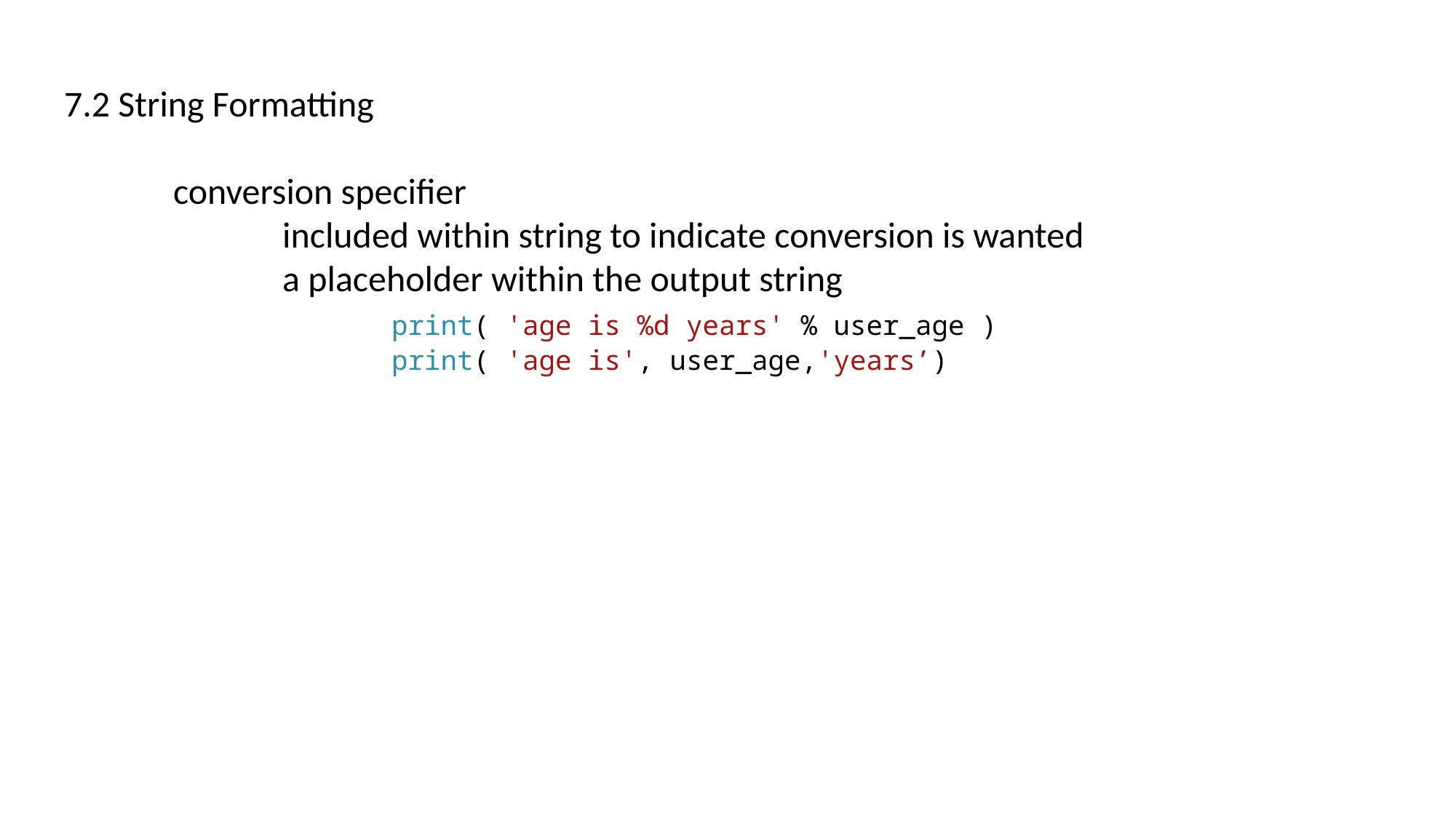

7.2 String Formatting

	conversion specifier
		included within string to indicate conversion is wanted
		a placeholder within the output string
			print( 'age is %d years' % user_age )
			print( 'age is', user_age,'years’)